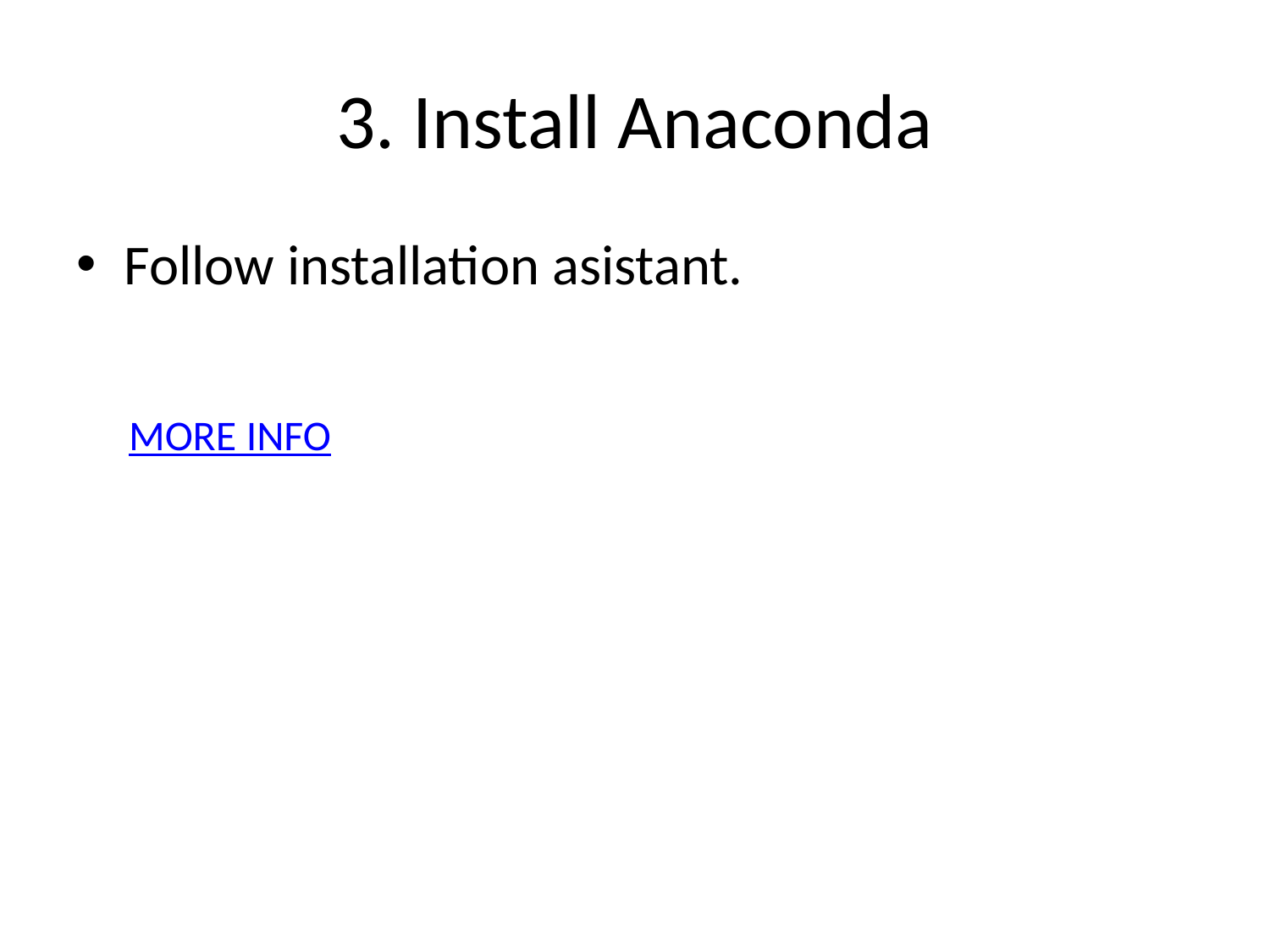

# 3. Install Anaconda
Follow installation asistant.
MORE INFO